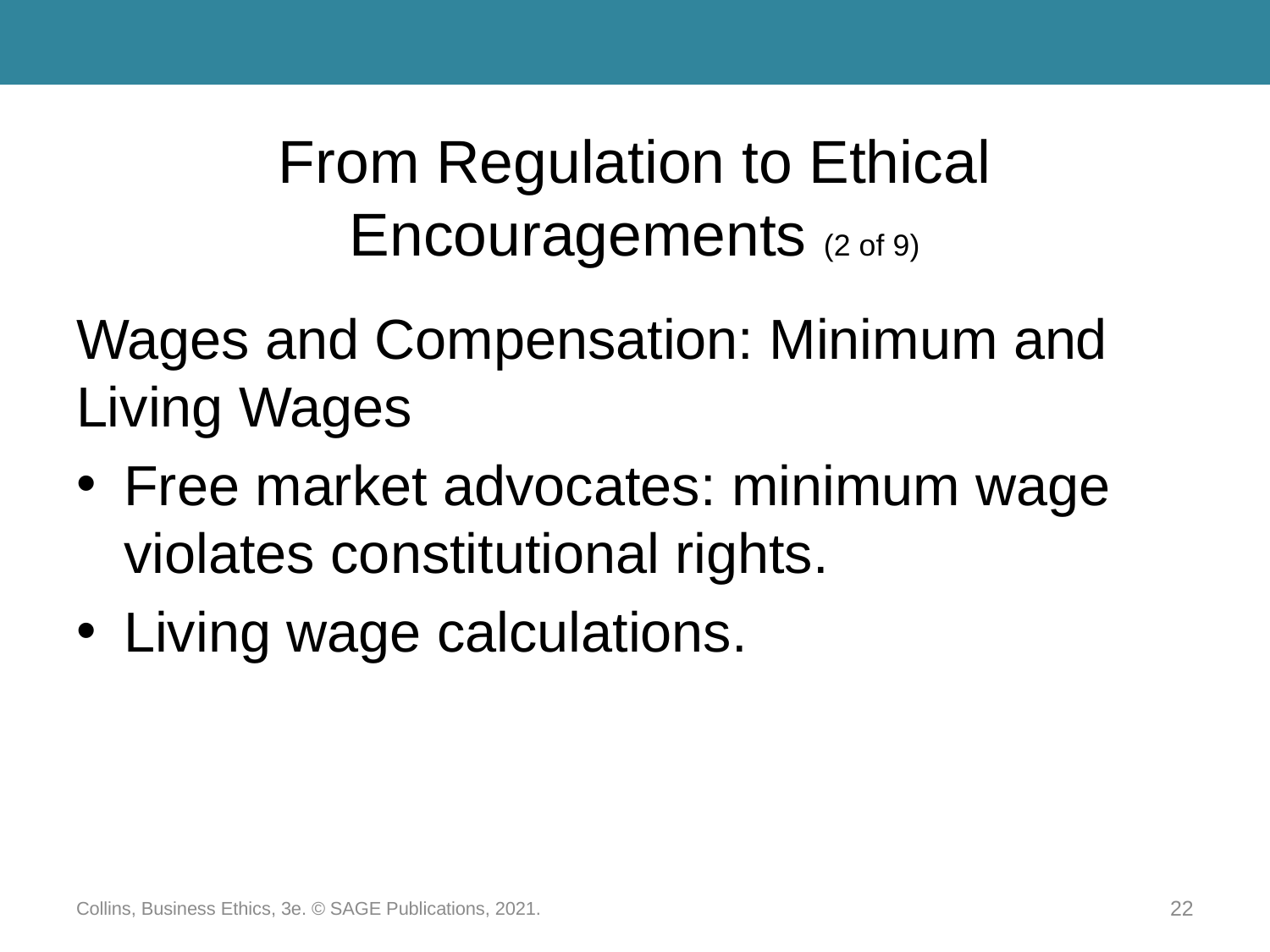

# From Regulation to Ethical Encouragements (2 of 9)
Wages and Compensation: Minimum and Living Wages
Free market advocates: minimum wage violates constitutional rights.
Living wage calculations.
Collins, Business Ethics, 3e. © SAGE Publications, 2021.
22